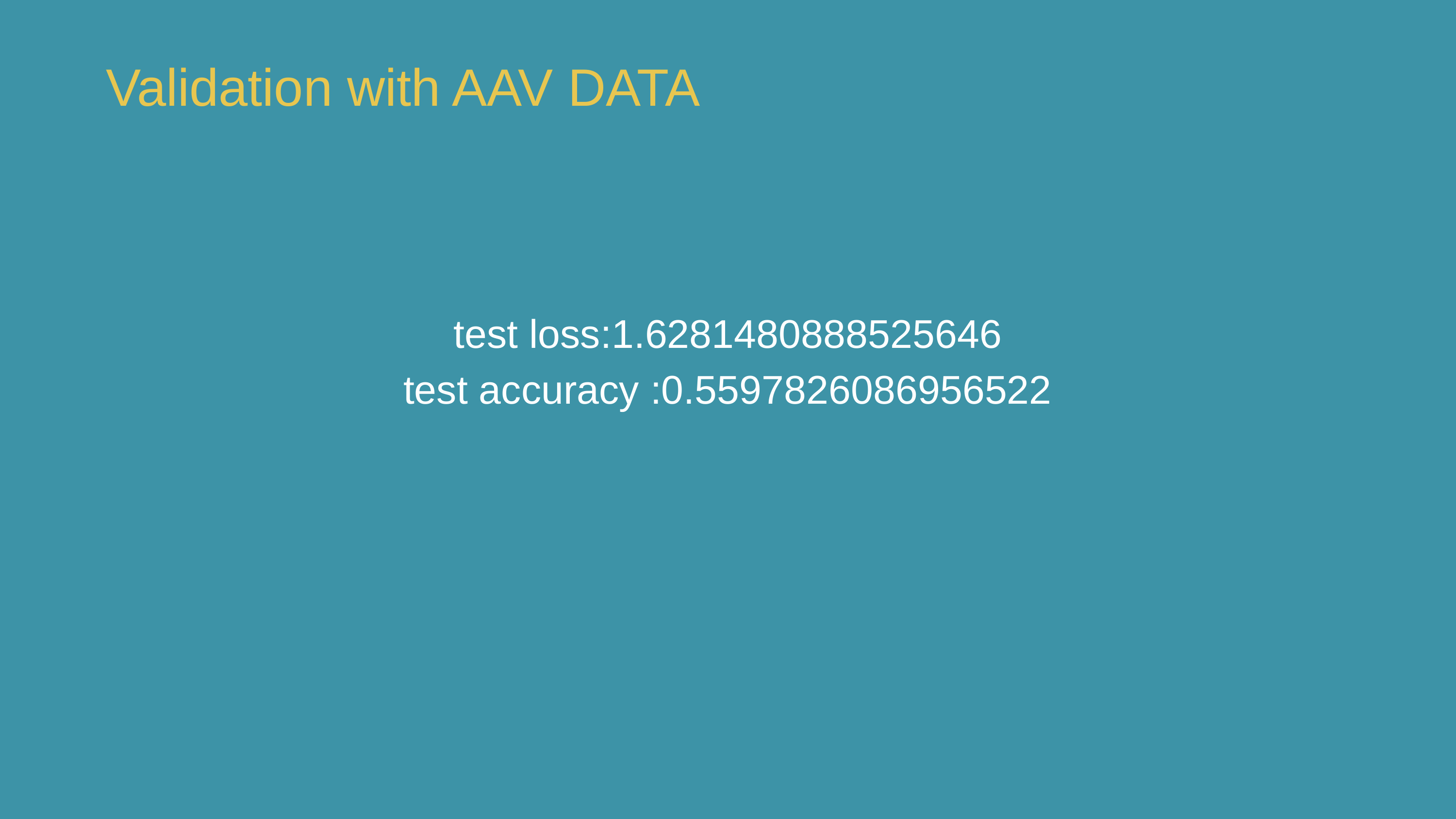

Validation with AAV DATA
test loss:1.6281480888525646
test accuracy :0.5597826086956522